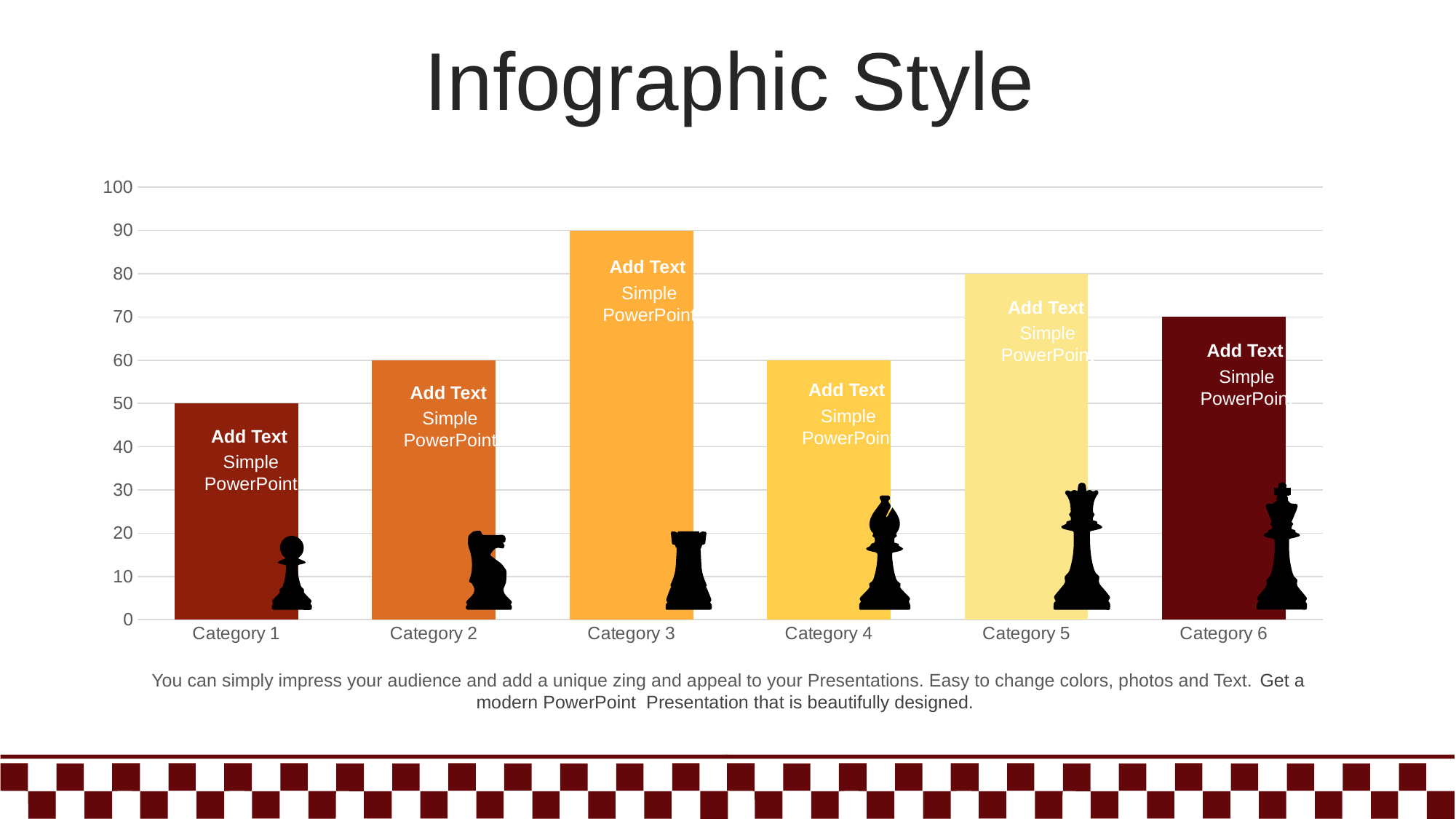

Infographic Style

### Chart

| Category | Series 1 |
|---|---|
| Category 1 | 50.0 |
| Category 2 | 60.0 |
| Category 3 | 90.0 |
| Category 4 | 60.0 |
| Category 5 | 80.0 |
| Category 6 | 70.0 |
Add Text
Simple PowerPoint
Add Text
Simple PowerPoint
Add Text
Simple PowerPoint
Add Text
Simple PowerPoint
Add Text
Simple PowerPoint
Add Text
Simple PowerPoint

You can simply impress your audience and add a unique zing and appeal to your Presentations. Easy to change colors, photos and Text. Get a modern PowerPoint  Presentation that is beautifully designed.